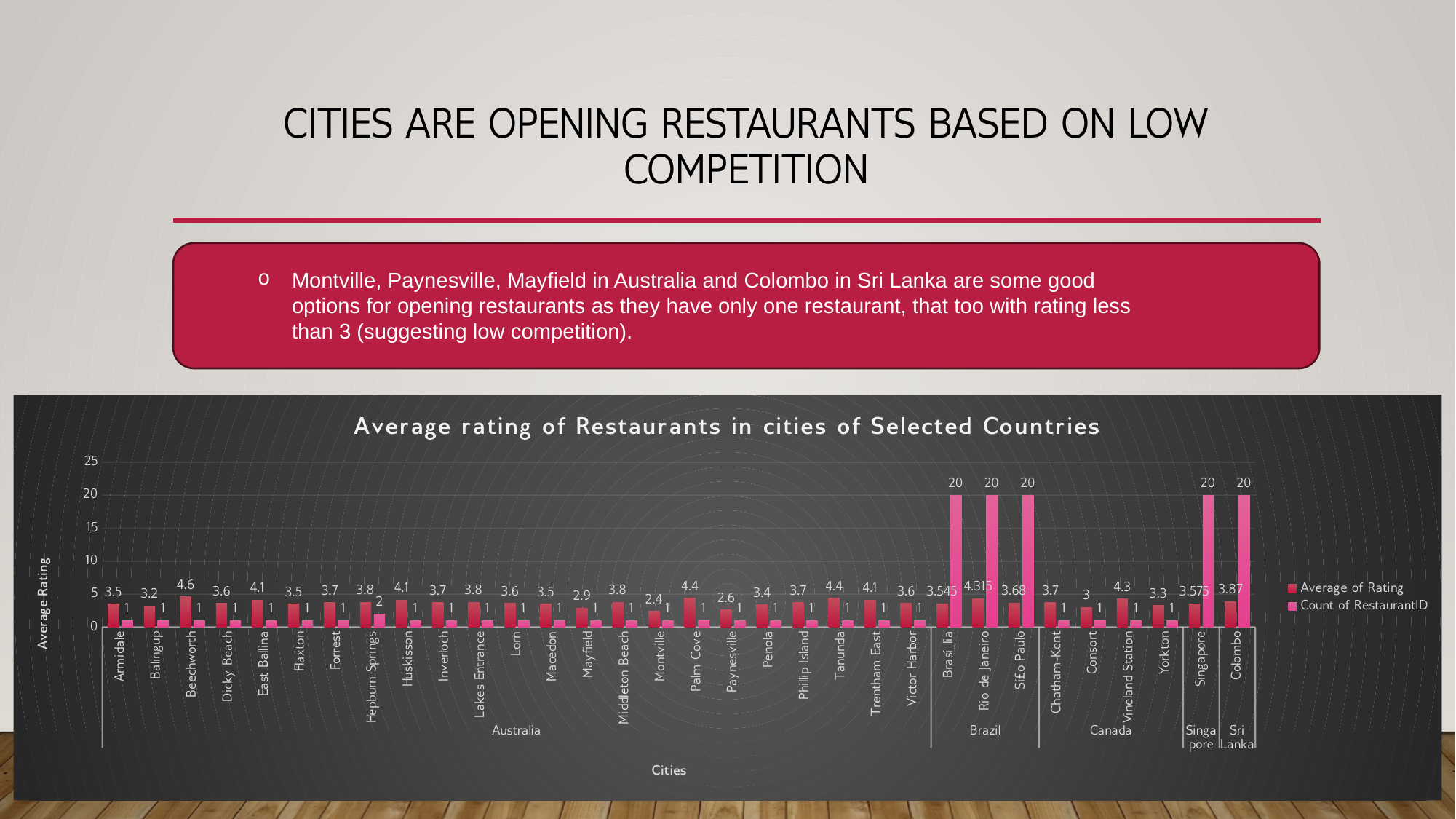

# Cities are opening restaurants based on low competition

Montville, Paynesville, Mayfield in Australia and Colombo in Sri Lanka are some good options for opening restaurants as they have only one restaurant, that too with rating less than 3 (suggesting low competition).

### Chart: Average rating of Restaurants in cities of Selected Countries

| Category | Average of Rating | Count of RestaurantID |
|---|---|---|
| Armidale | 3.5 | 1.0 |
| Balingup | 3.2 | 1.0 |
| Beechworth | 4.6 | 1.0 |
| Dicky Beach | 3.6 | 1.0 |
| East Ballina | 4.1 | 1.0 |
| Flaxton | 3.5 | 1.0 |
| Forrest | 3.7 | 1.0 |
| Hepburn Springs | 3.8 | 2.0 |
| Huskisson | 4.1 | 1.0 |
| Inverloch | 3.7 | 1.0 |
| Lakes Entrance | 3.8 | 1.0 |
| Lorn | 3.6 | 1.0 |
| Macedon | 3.5 | 1.0 |
| Mayfield | 2.9 | 1.0 |
| Middleton Beach | 3.8 | 1.0 |
| Montville | 2.4 | 1.0 |
| Palm Cove | 4.4 | 1.0 |
| Paynesville | 2.6 | 1.0 |
| Penola | 3.4 | 1.0 |
| Phillip Island | 3.7 | 1.0 |
| Tanunda | 4.4 | 1.0 |
| Trentham East | 4.1 | 1.0 |
| Victor Harbor | 3.6 | 1.0 |
| Brasí_lia | 3.5449999999999995 | 20.0 |
| Rio de Janeiro | 4.315000000000001 | 20.0 |
| Sí£o Paulo | 3.6799999999999997 | 20.0 |
| Chatham-Kent | 3.7 | 1.0 |
| Consort | 3.0 | 1.0 |
| Vineland Station | 4.3 | 1.0 |
| Yorkton | 3.3 | 1.0 |
| Singapore | 3.575 | 20.0 |
| Colombo | 3.8699999999999997 | 20.0 |